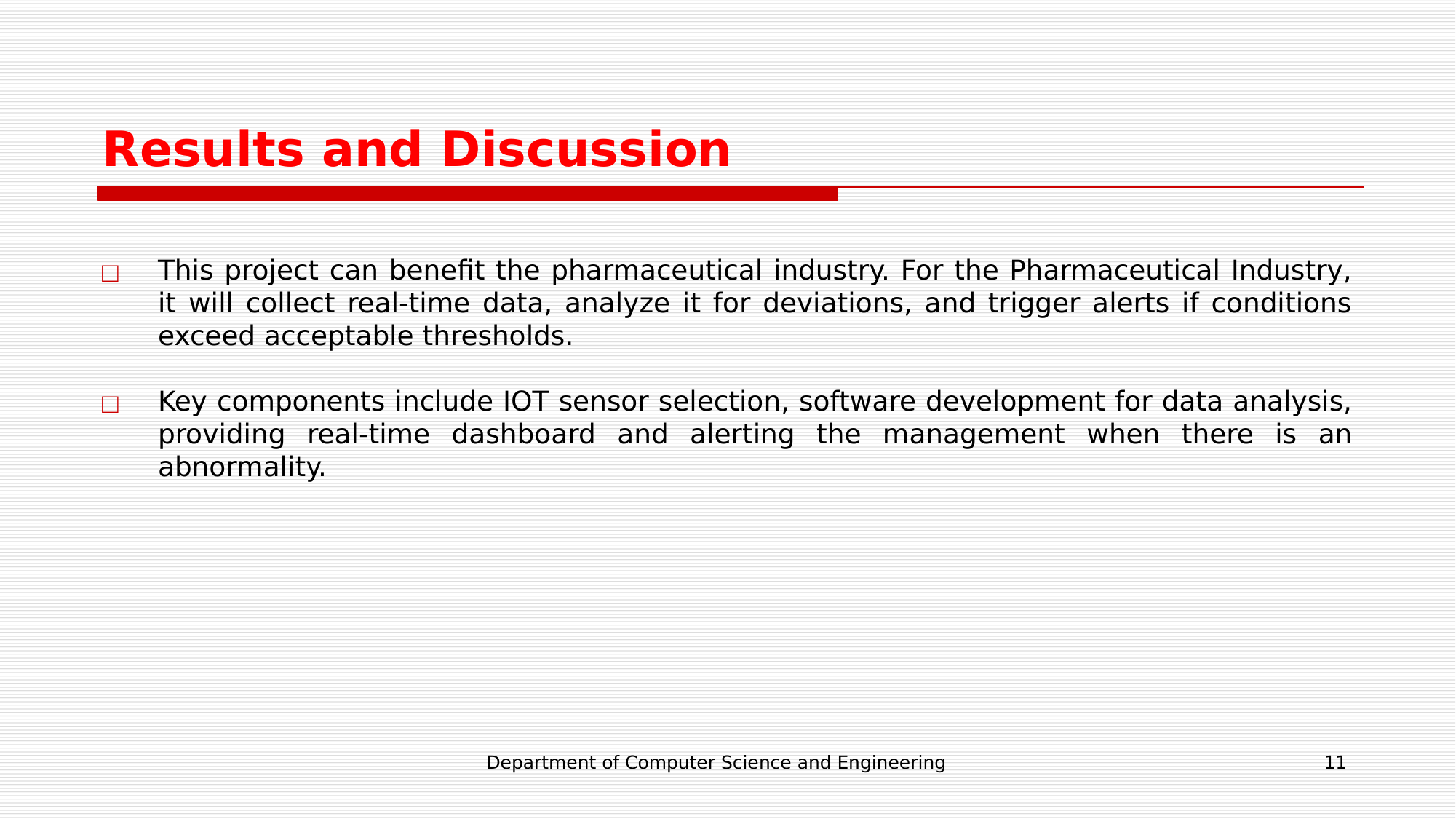

# Results and Discussion
This project can benefit the pharmaceutical industry. For the Pharmaceutical Industry, it will collect real-time data, analyze it for deviations, and trigger alerts if conditions exceed acceptable thresholds.

Key components include IOT sensor selection, software development for data analysis, providing real-time dashboard and alerting the management when there is an abnormality.

Department of Computer Science and Engineering
11